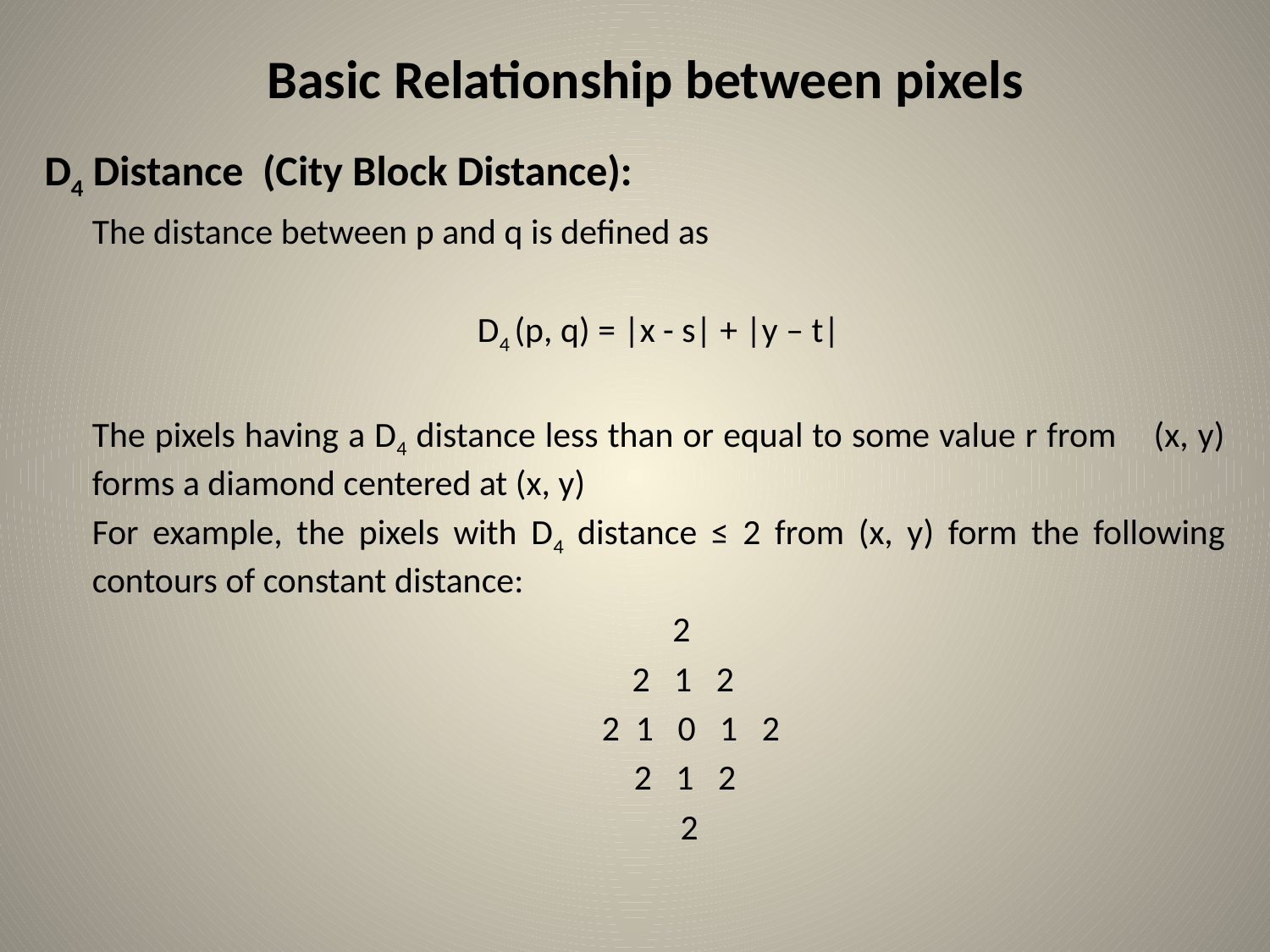

# Basic Relationship between pixels
D4 Distance  (City Block Distance):
	The distance between p and q is defined as

	D4 (p, q) = |x - s| + |y – t|

	The pixels having a D4 distance less than or equal to some value r from    (x, y) forms a diamond centered at (x, y)
	For example, the pixels with D4 distance ≤ 2 from (x, y) form the following contours of constant distance:
					         2
				           	    2   1   2
				                2  1   0   1   2
				                    2   1   2
					          2